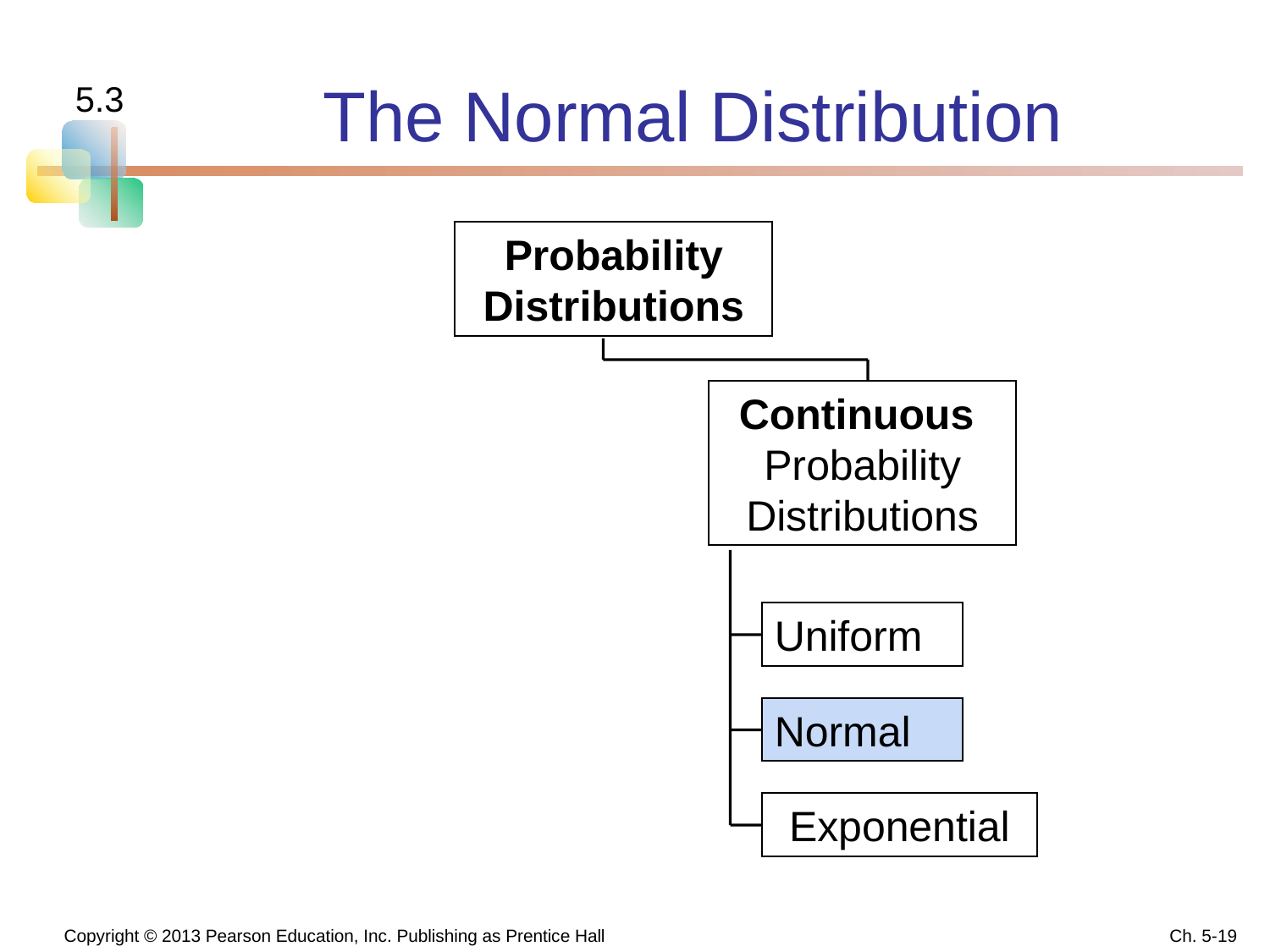

The Normal Distribution
5.3

Probability Distributions

Continuous
Probability Distributions

Uniform

Normal

Exponential

       Copyright © 2013 Pearson Education, Inc. Publishing as Prentice Hall
Ch. 5-19